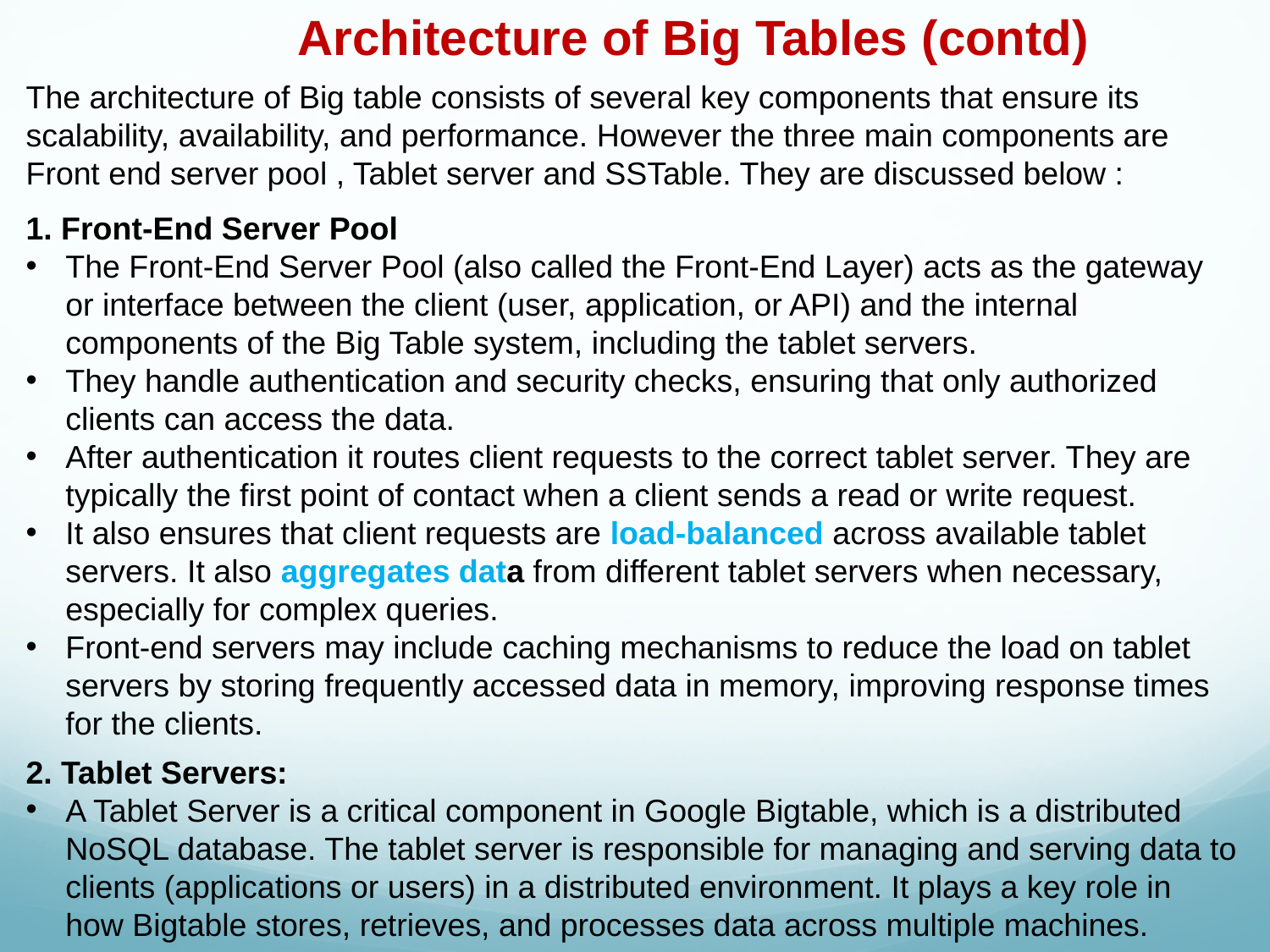

Architecture of Big Tables (contd)
The architecture of Big table consists of several key components that ensure its scalability, availability, and performance. However the three main components are Front end server pool , Tablet server and SSTable. They are discussed below :
1. Front-End Server Pool
The Front-End Server Pool (also called the Front-End Layer) acts as the gateway or interface between the client (user, application, or API) and the internal components of the Big Table system, including the tablet servers.
They handle authentication and security checks, ensuring that only authorized clients can access the data.
After authentication it routes client requests to the correct tablet server. They are typically the first point of contact when a client sends a read or write request.
It also ensures that client requests are load-balanced across available tablet servers. It also aggregates data from different tablet servers when necessary, especially for complex queries.
Front-end servers may include caching mechanisms to reduce the load on tablet servers by storing frequently accessed data in memory, improving response times for the clients.
2. Tablet Servers:
A Tablet Server is a critical component in Google Bigtable, which is a distributed NoSQL database. The tablet server is responsible for managing and serving data to clients (applications or users) in a distributed environment. It plays a key role in how Bigtable stores, retrieves, and processes data across multiple machines.